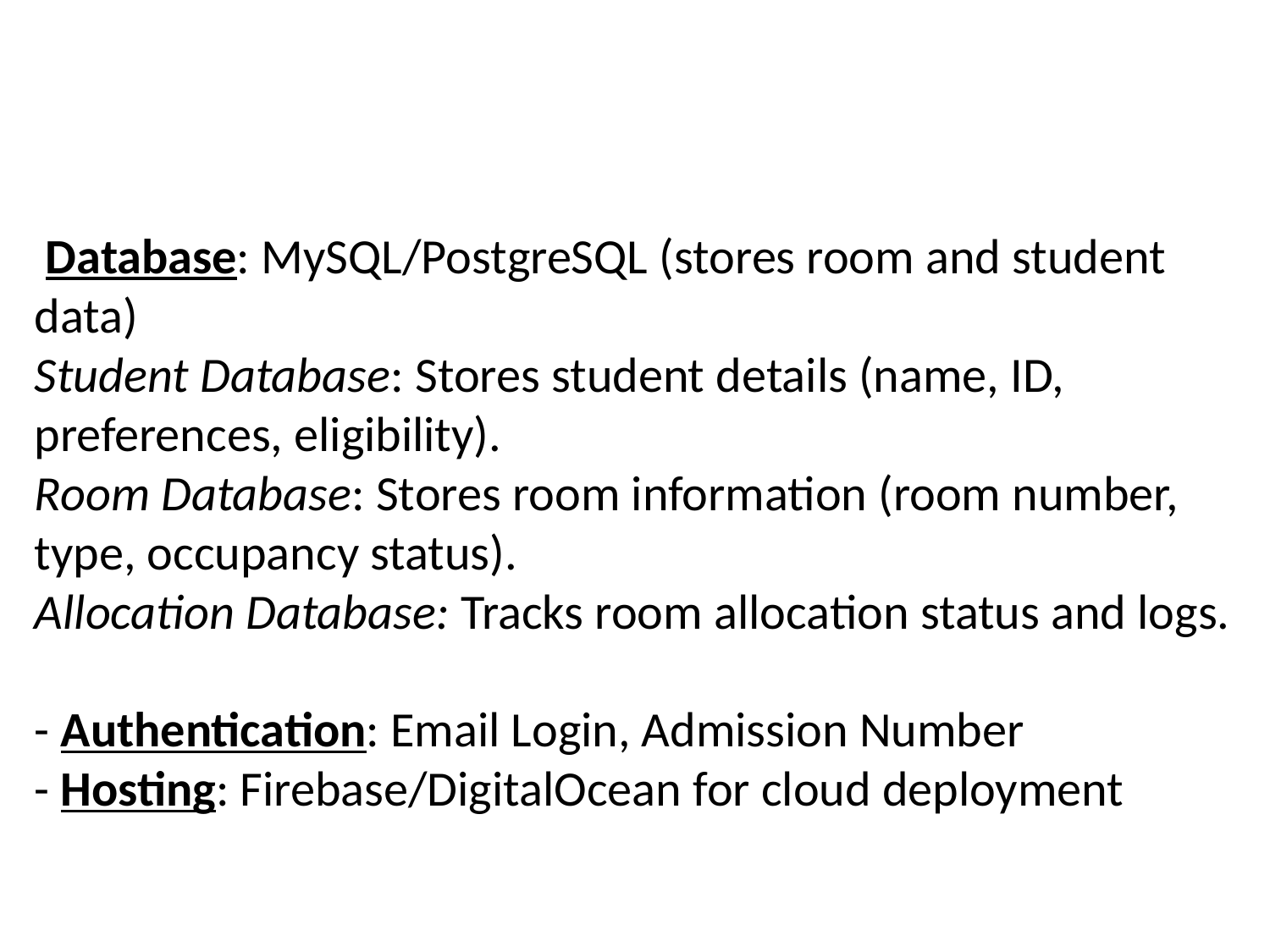

Database: MySQL/PostgreSQL (stores room and student data)
Student Database: Stores student details (name, ID, preferences, eligibility).
Room Database: Stores room information (room number, type, occupancy status).
Allocation Database: Tracks room allocation status and logs.

- Authentication: Email Login, Admission Number
- Hosting: Firebase/DigitalOcean for cloud deployment